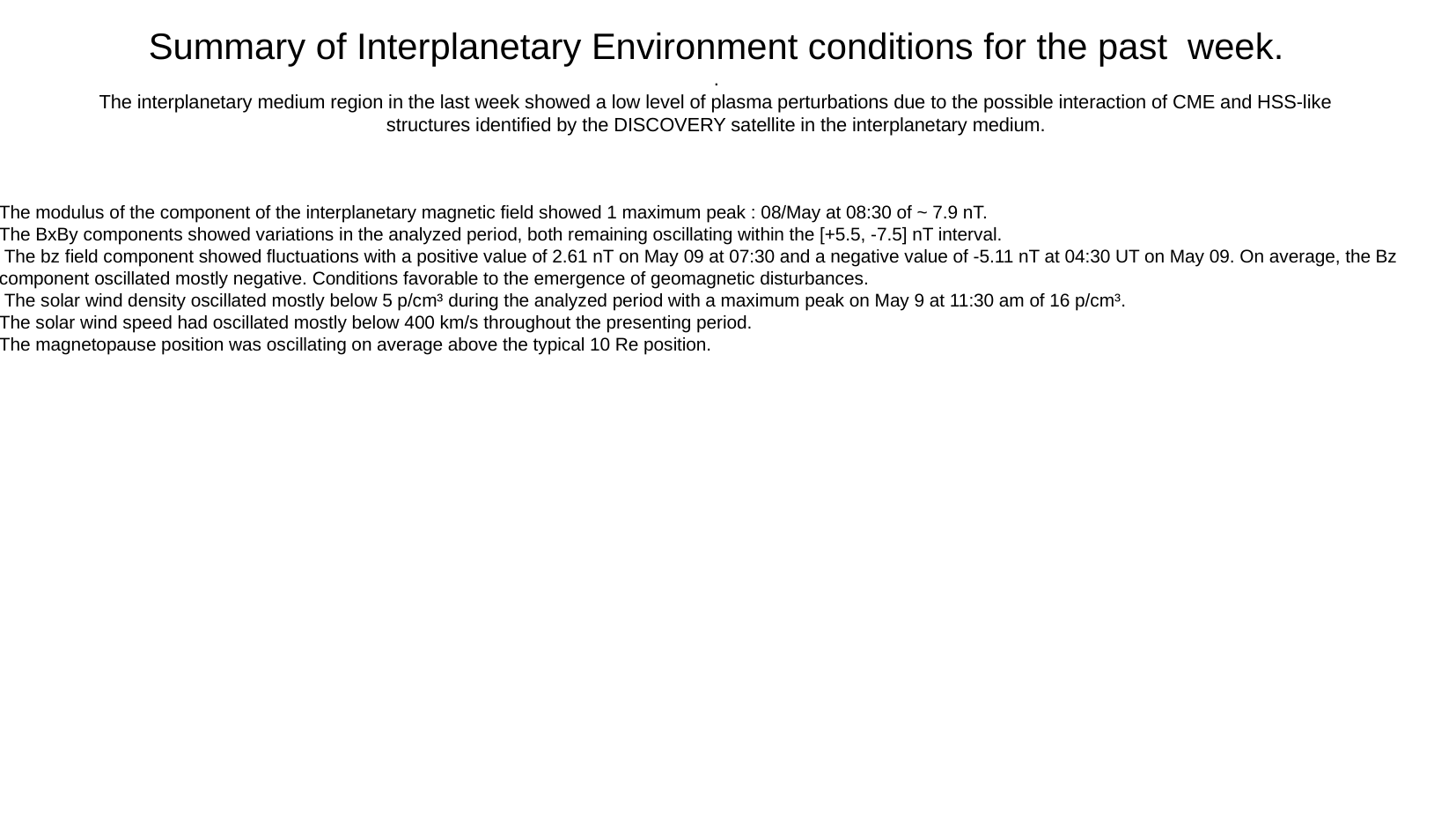

Summary of Interplanetary Environment conditions for the past  week.
.
The interplanetary medium region in the last week showed a low level of plasma perturbations due to the possible interaction of CME and HSS-like structures identified by the DISCOVERY satellite in the interplanetary medium.

The modulus of the component of the interplanetary magnetic field showed 1 maximum peak : 08/May at 08:30 of ~ 7.9 nT.
The BxBy components showed variations in the analyzed period, both remaining oscillating within the [+5.5, -7.5] nT interval.
 The bz field component showed fluctuations with a positive value of 2.61 nT on May 09 at 07:30 and a negative value of -5.11 nT at 04:30 UT on May 09. On average, the Bz component oscillated mostly negative. Conditions favorable to the emergence of geomagnetic disturbances.
 The solar wind density oscillated mostly below 5 p/cm³ during the analyzed period with a maximum peak on May 9 at 11:30 am of 16 p/cm³.
The solar wind speed had oscillated mostly below 400 km/s throughout the presenting period.
The magnetopause position was oscillating on average above the typical 10 Re position.